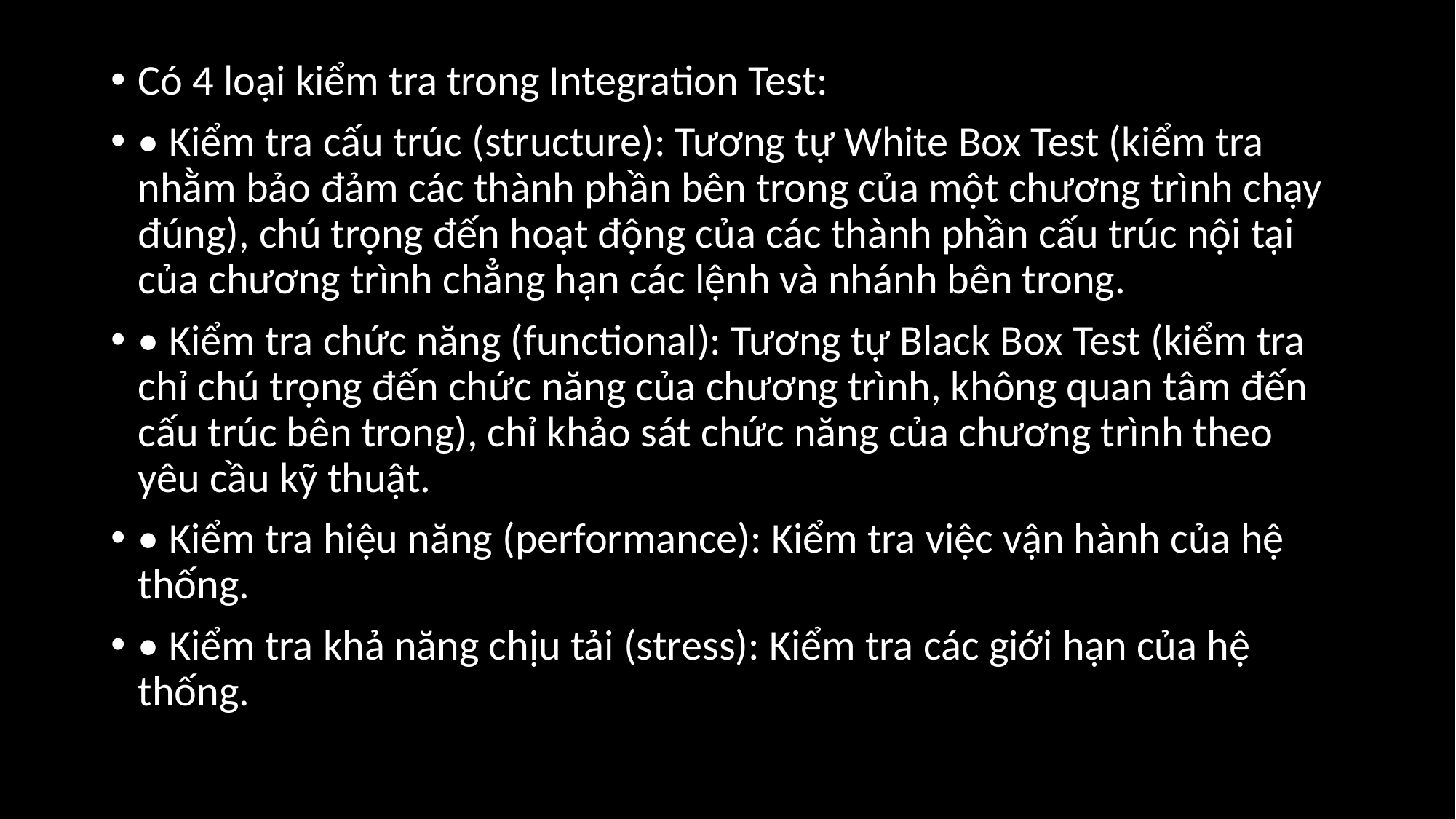

Có 4 loại kiểm tra trong Integration Test:
• Kiểm tra cấu trúc (structure): Tương tự White Box Test (kiểm tra nhằm bảo đảm các thành phần bên trong của một chương trình chạy đúng), chú trọng đến hoạt động của các thành phần cấu trúc nội tại của chương trình chẳng hạn các lệnh và nhánh bên trong.
• Kiểm tra chức năng (functional): Tương tự Black Box Test (kiểm tra chỉ chú trọng đến chức năng của chương trình, không quan tâm đến cấu trúc bên trong), chỉ khảo sát chức năng của chương trình theo yêu cầu kỹ thuật.
• Kiểm tra hiệu năng (performance): Kiểm tra việc vận hành của hệ thống.
• Kiểm tra khả năng chịu tải (stress): Kiểm tra các giới hạn của hệ thống.